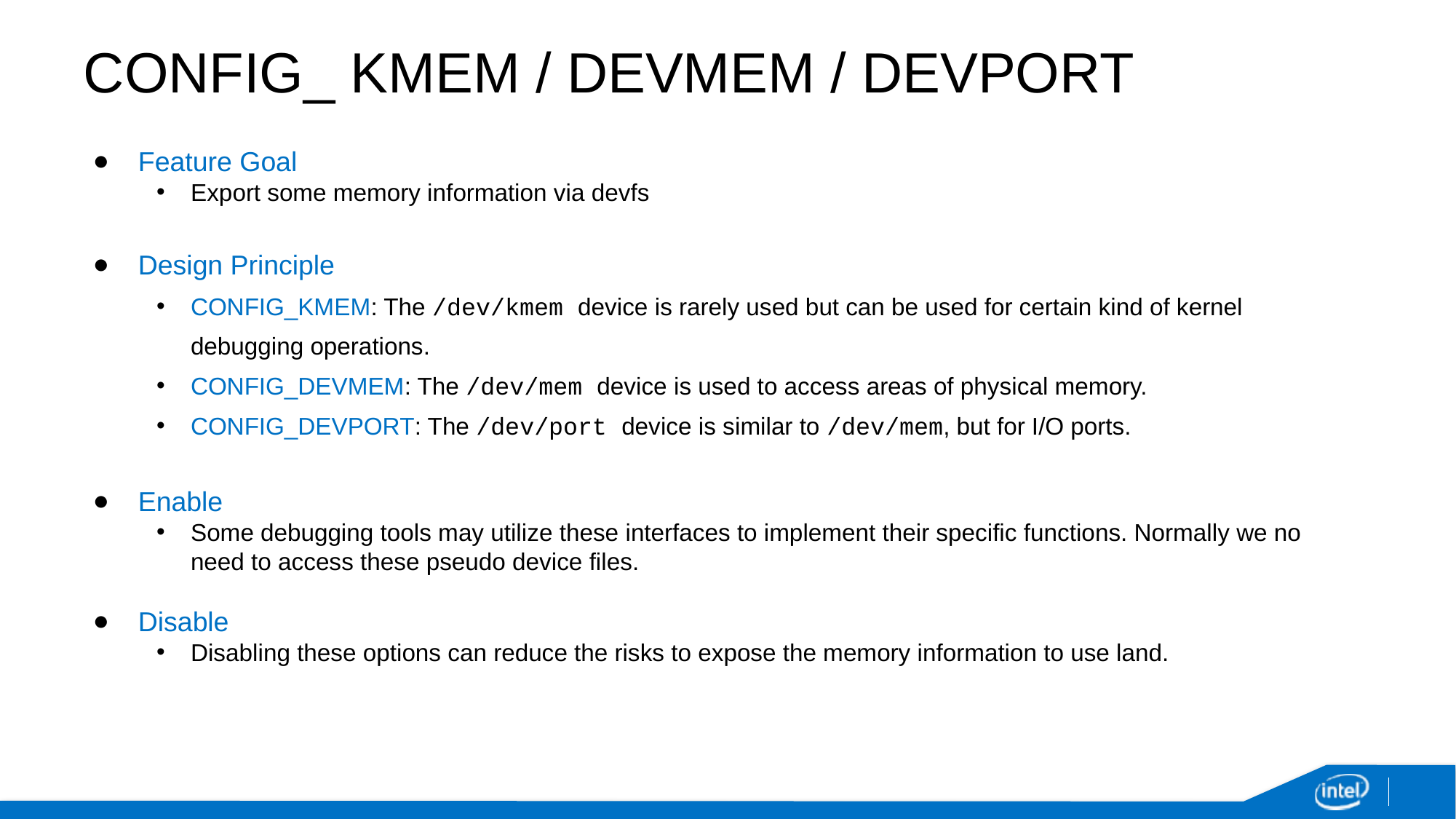

# CONFIG_ KMEM / DEVMEM / DEVPORT
Feature Goal
Export some memory information via devfs

Design Principle
CONFIG_KMEM: The /dev/kmem device is rarely used but can be used for certain kind of kernel debugging operations.
CONFIG_DEVMEM: The /dev/mem device is used to access areas of physical memory.
CONFIG_DEVPORT: The /dev/port device is similar to /dev/mem, but for I/O ports.
Enable
Some debugging tools may utilize these interfaces to implement their specific functions. Normally we no need to access these pseudo device files.

Disable
Disabling these options can reduce the risks to expose the memory information to use land.